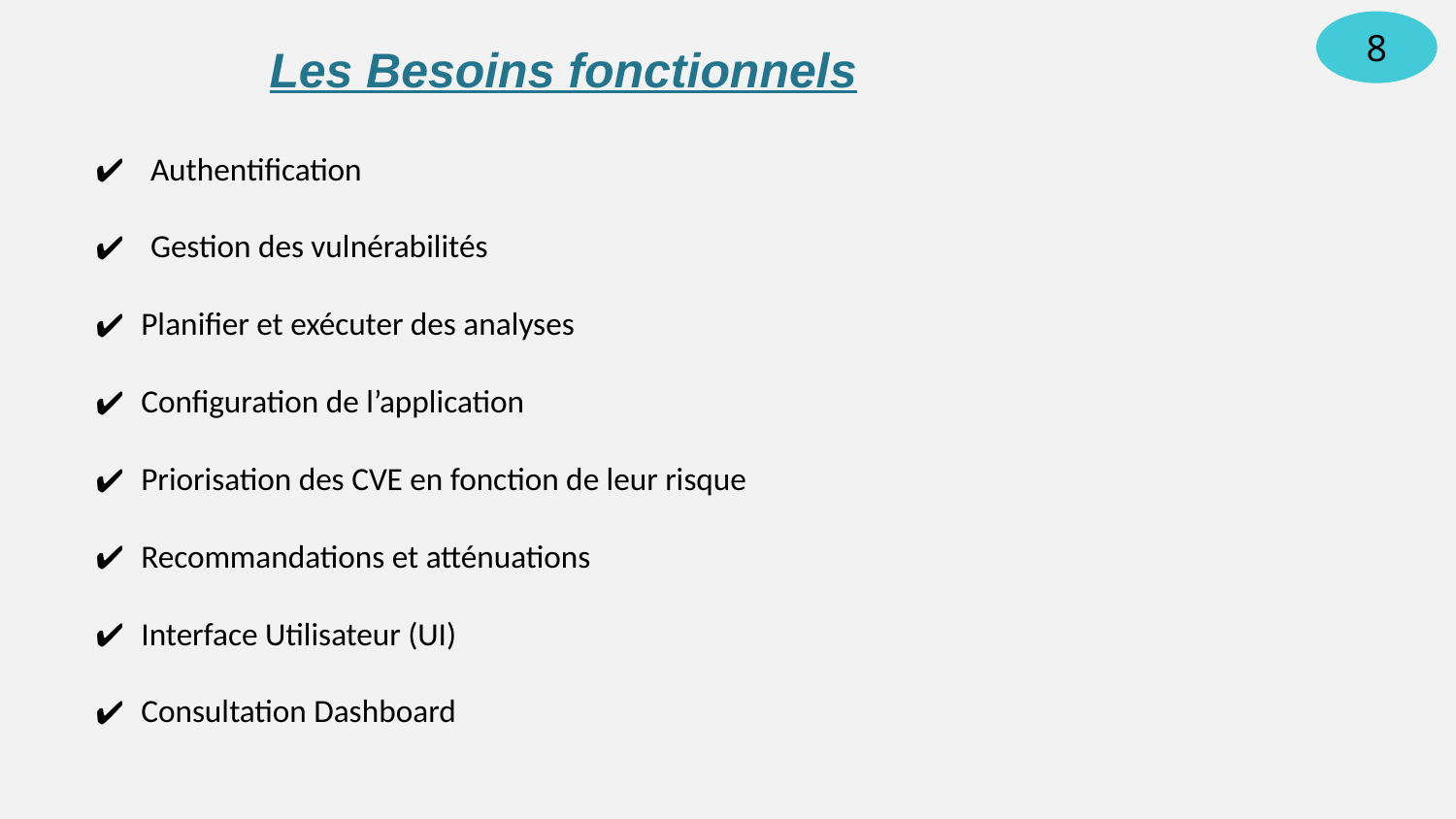

8
Les Besoins fonctionnels
Authentification

Gestion des vulnérabilités

Planifier et exécuter des analyses

Configuration de l’application

Priorisation des CVE en fonction de leur risque

Recommandations et atténuations

Interface Utilisateur (UI)

Consultation Dashboard